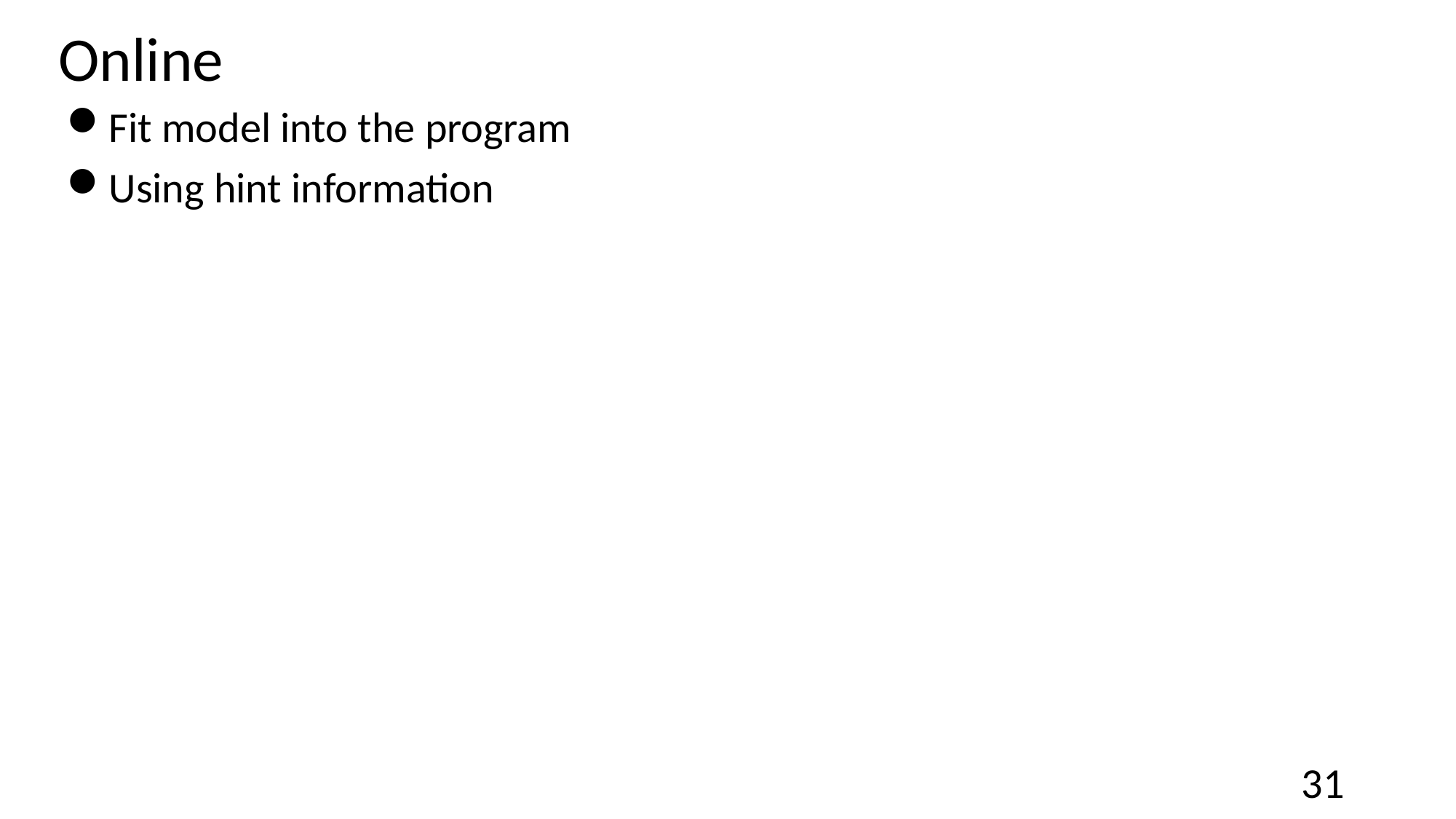

# Online
Fit model into the program
Using hint information
31